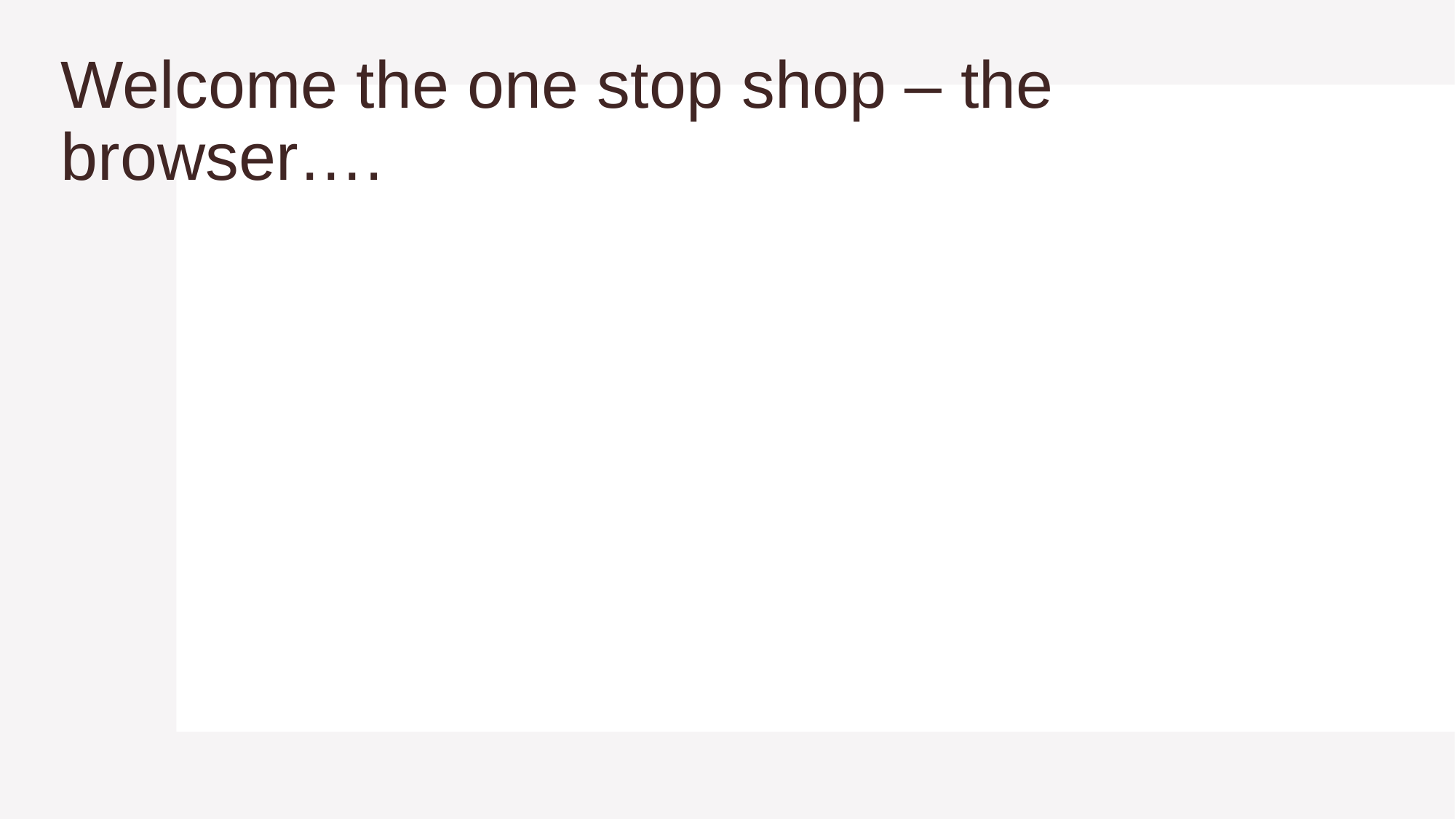

# Welcome the one stop shop – the browser….